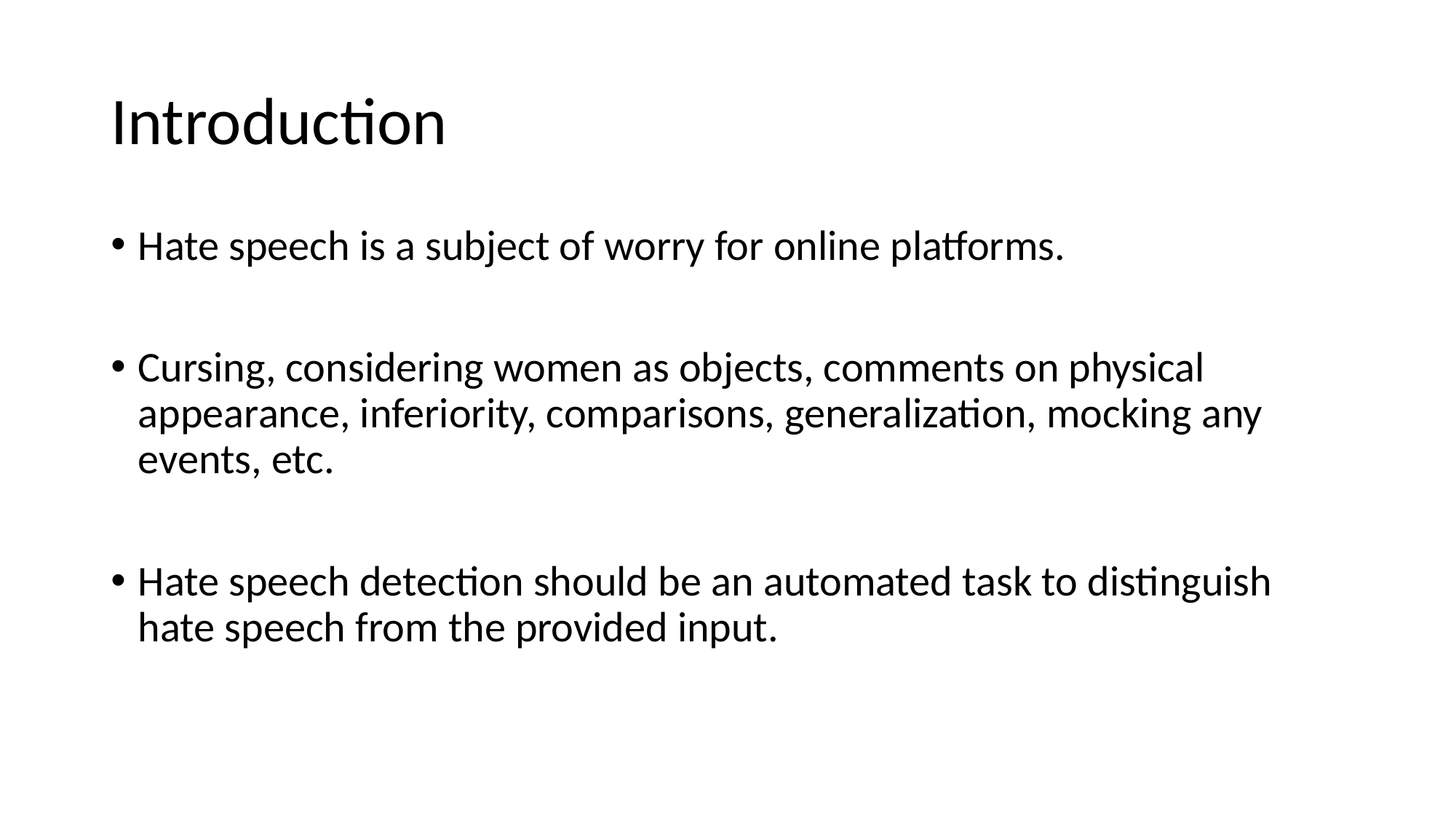

# Introduction
Hate speech is a subject of worry for online platforms.

Cursing, considering women as objects, comments on physical appearance, inferiority, comparisons, generalization, mocking any events, etc.

Hate speech detection should be an automated task to distinguish hate speech from the provided input.